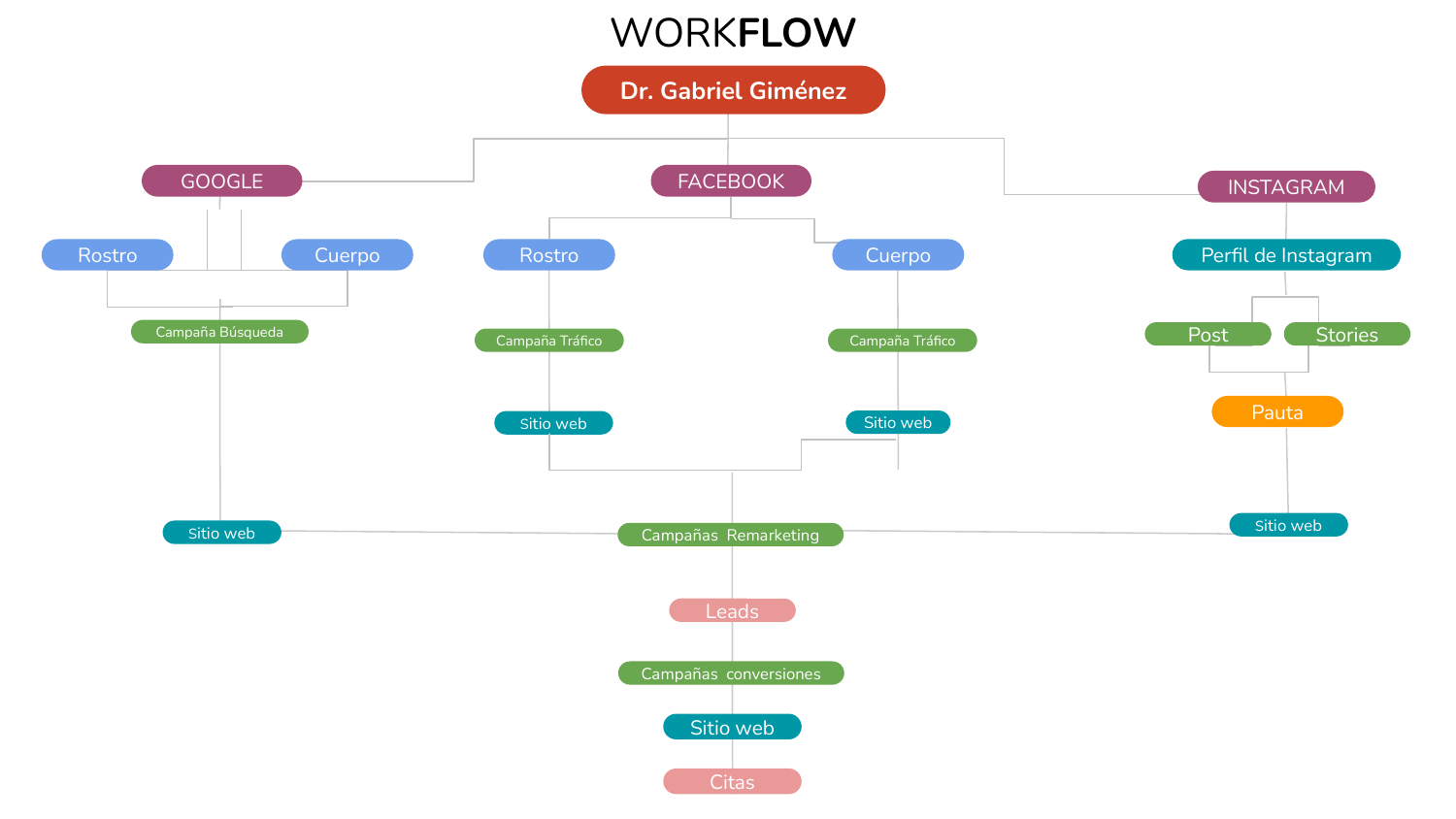

WORKFLOW
Dr. Gabriel Giménez
GOOGLE
FACEBOOK
INSTAGRAM
Perfil de Instagram
Rostro
Cuerpo
Rostro
Cuerpo
Campaña Búsqueda
Post
Stories
Campaña Tráfico
Campaña Tráfico
Pauta
Sitio web
Sitio web
Sitio web
Sitio web
Campañas  Remarketing
Leads
Campañas  conversiones
Sitio web
Citas